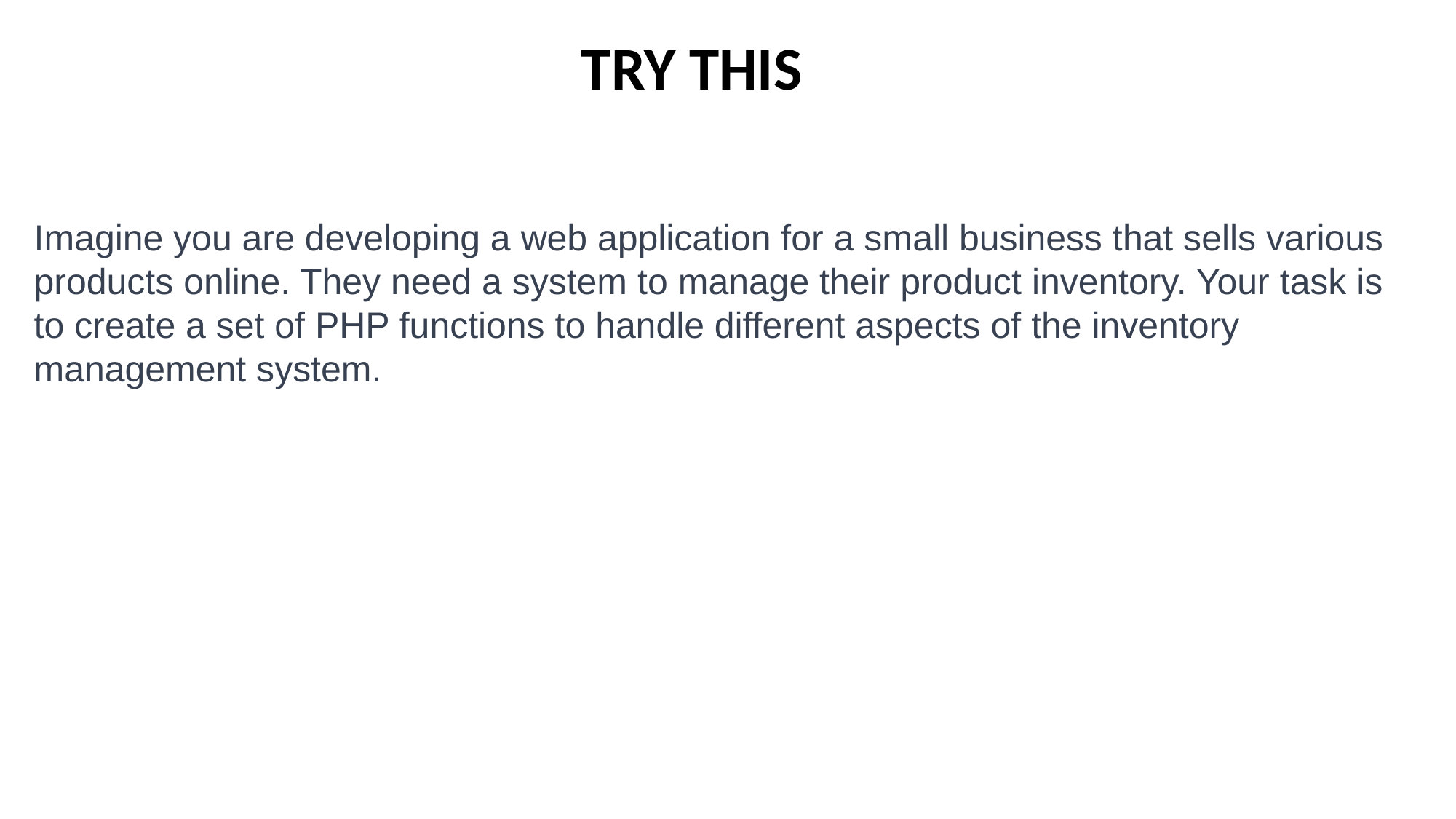

TRY THIS
Imagine you are developing a web application for a small business that sells various products online. They need a system to manage their product inventory. Your task is to create a set of PHP functions to handle different aspects of the inventory management system.